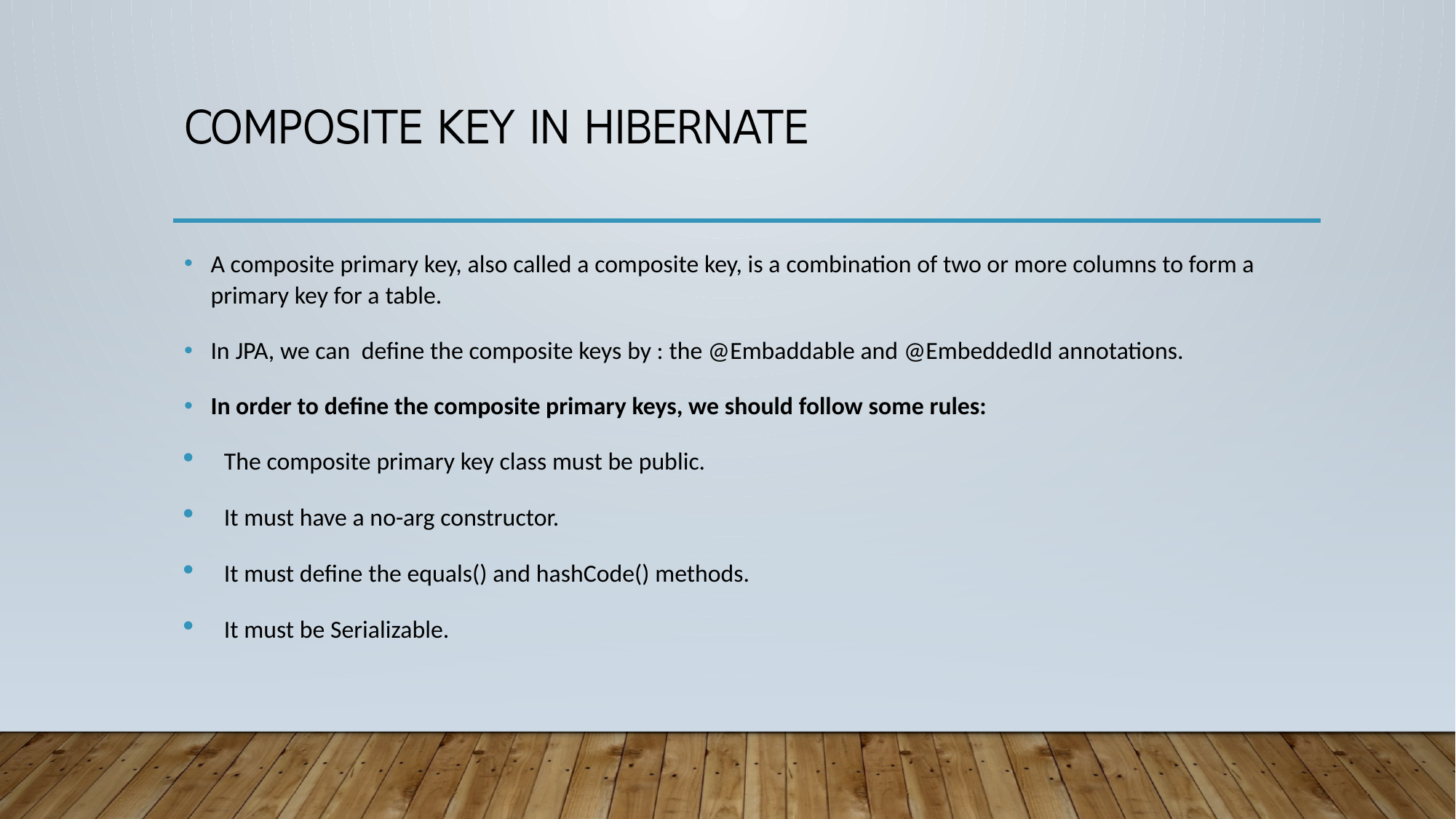

# Composite key in hibernate
A composite primary key, also called a composite key, is a combination of two or more columns to form a primary key for a table.
In JPA, we can  define the composite keys by : the @Embaddable and @EmbeddedId annotations.
In order to define the composite primary keys, we should follow some rules:
The composite primary key class must be public.
It must have a no-arg constructor.
It must define the equals() and hashCode() methods.
It must be Serializable.